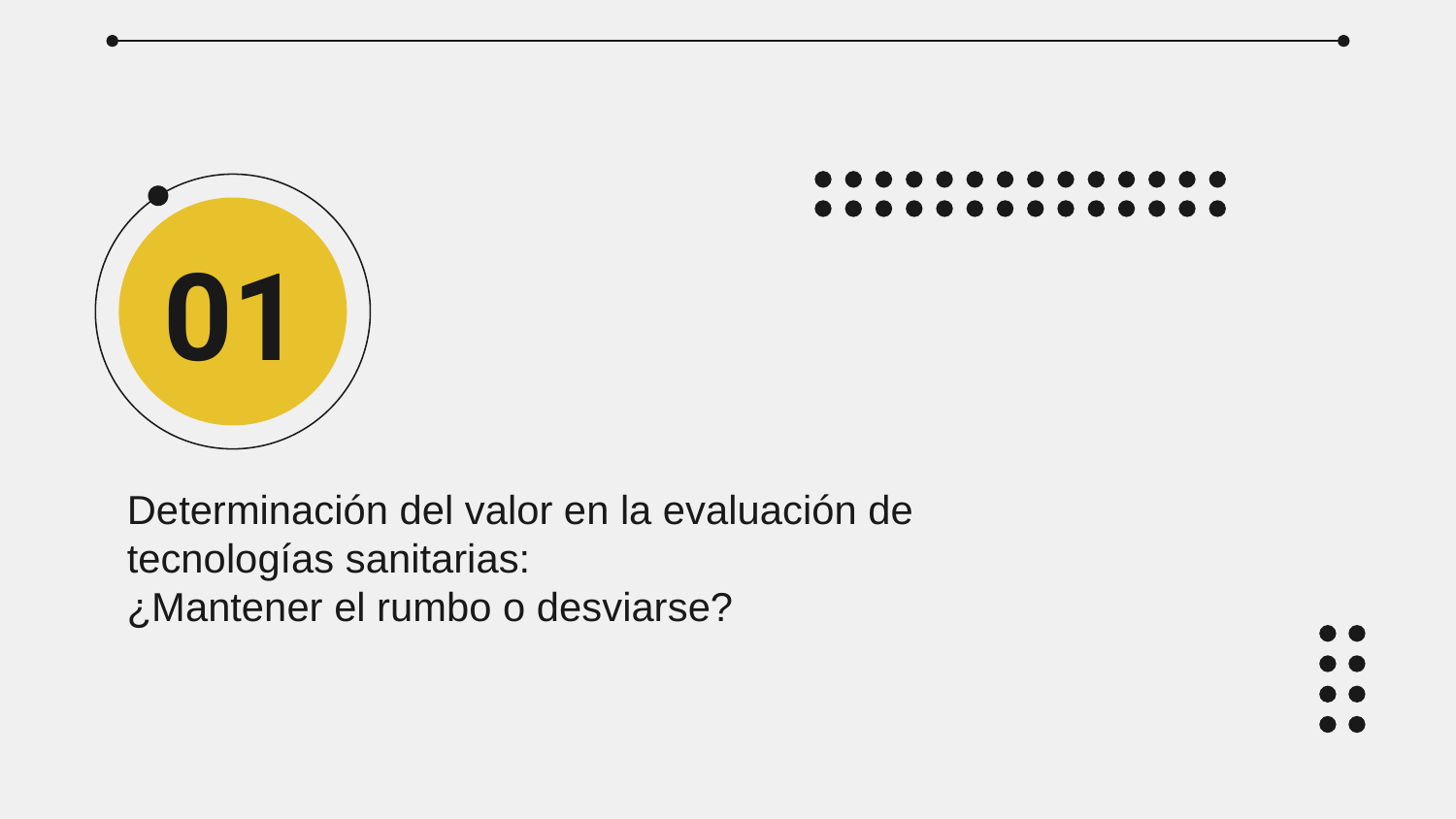

01
# Determinación del valor en la evaluación de tecnologías sanitarias: ¿Mantener el rumbo o desviarse?